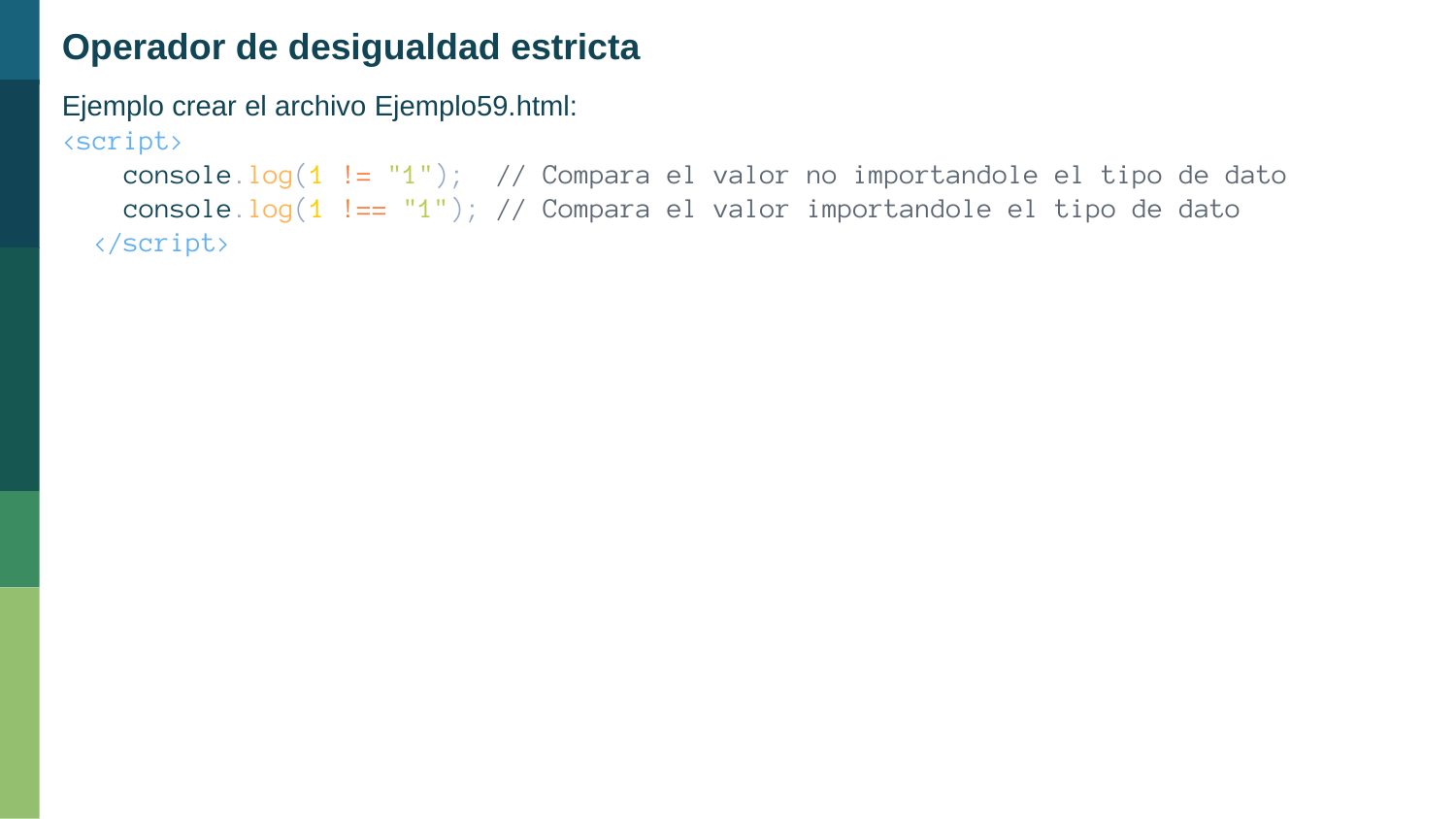

Operador de desigualdad estricta
Ejemplo crear el archivo Ejemplo59.html:
<script>
    console.log(1 != "1");  // Compara el valor no importandole el tipo de dato
    console.log(1 !== "1"); // Compara el valor importandole el tipo de dato
  </script>